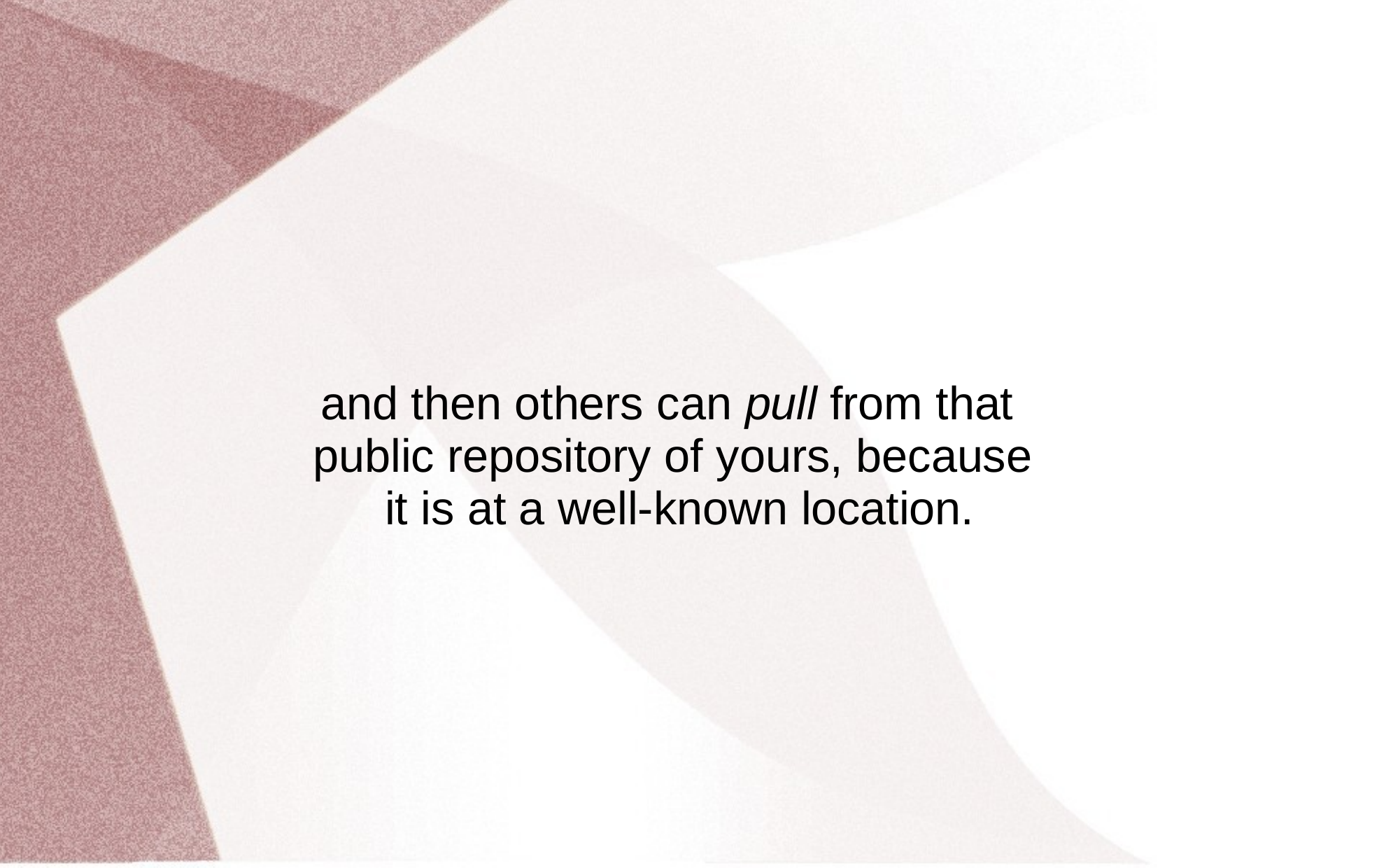

# and then others can pull from that  public repository of yours, because  it is at a well-known location.